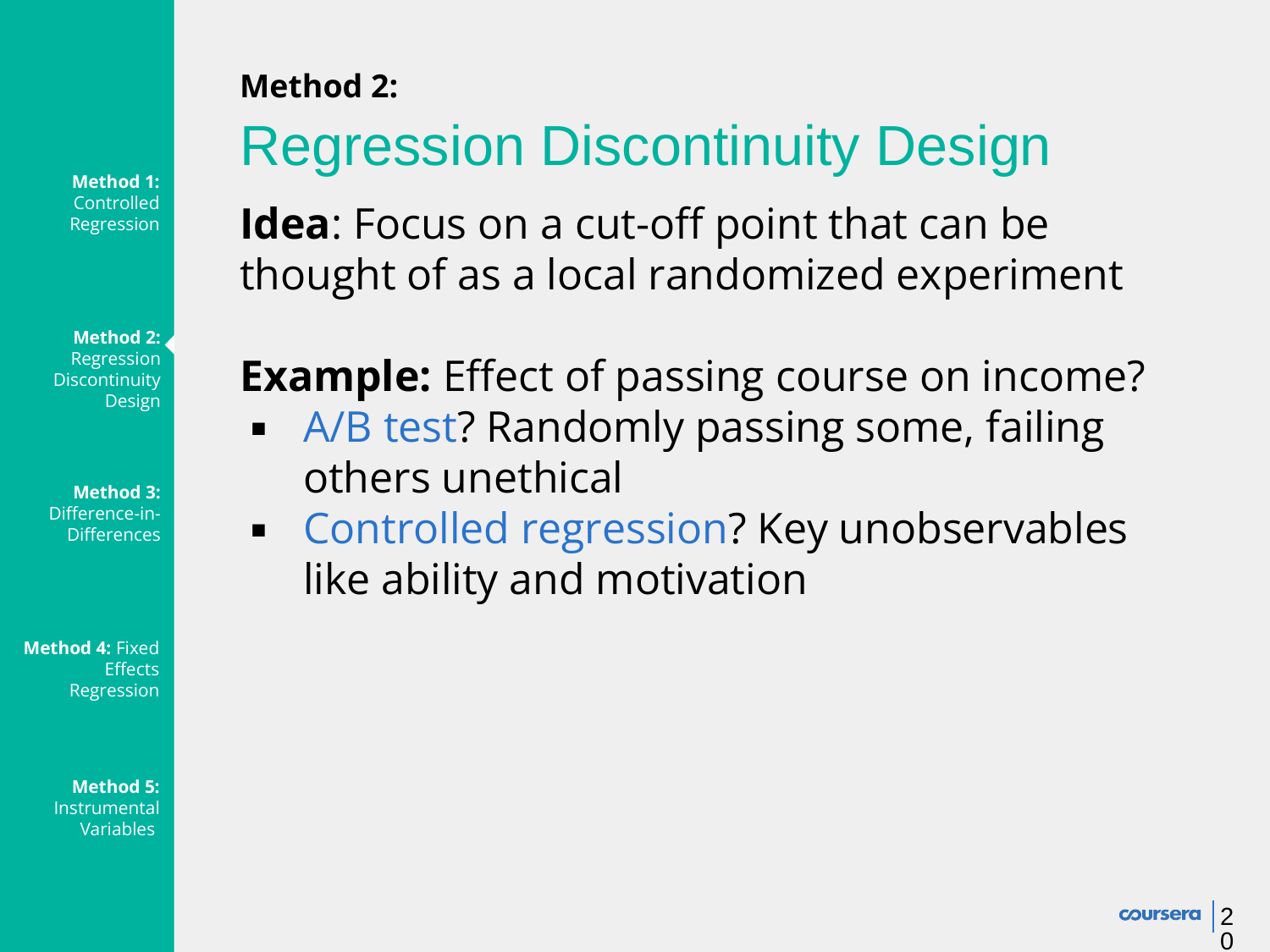

# Method 2: Regression Discontinuity Design
Method 1: Controlled Regression
Idea: Focus on a cut-off point that can be thought of as a local randomized experiment

Example: Effect of passing course on income?
A/B test? Randomly passing some, failing others unethical
Controlled regression? Key unobservables like ability and motivation

Method 2: Regression Discontinuity Design

Method 3: Difference-in-
Differences

Method 4: Fixed Effects Regression

Method 5: Instrumental Variables
20